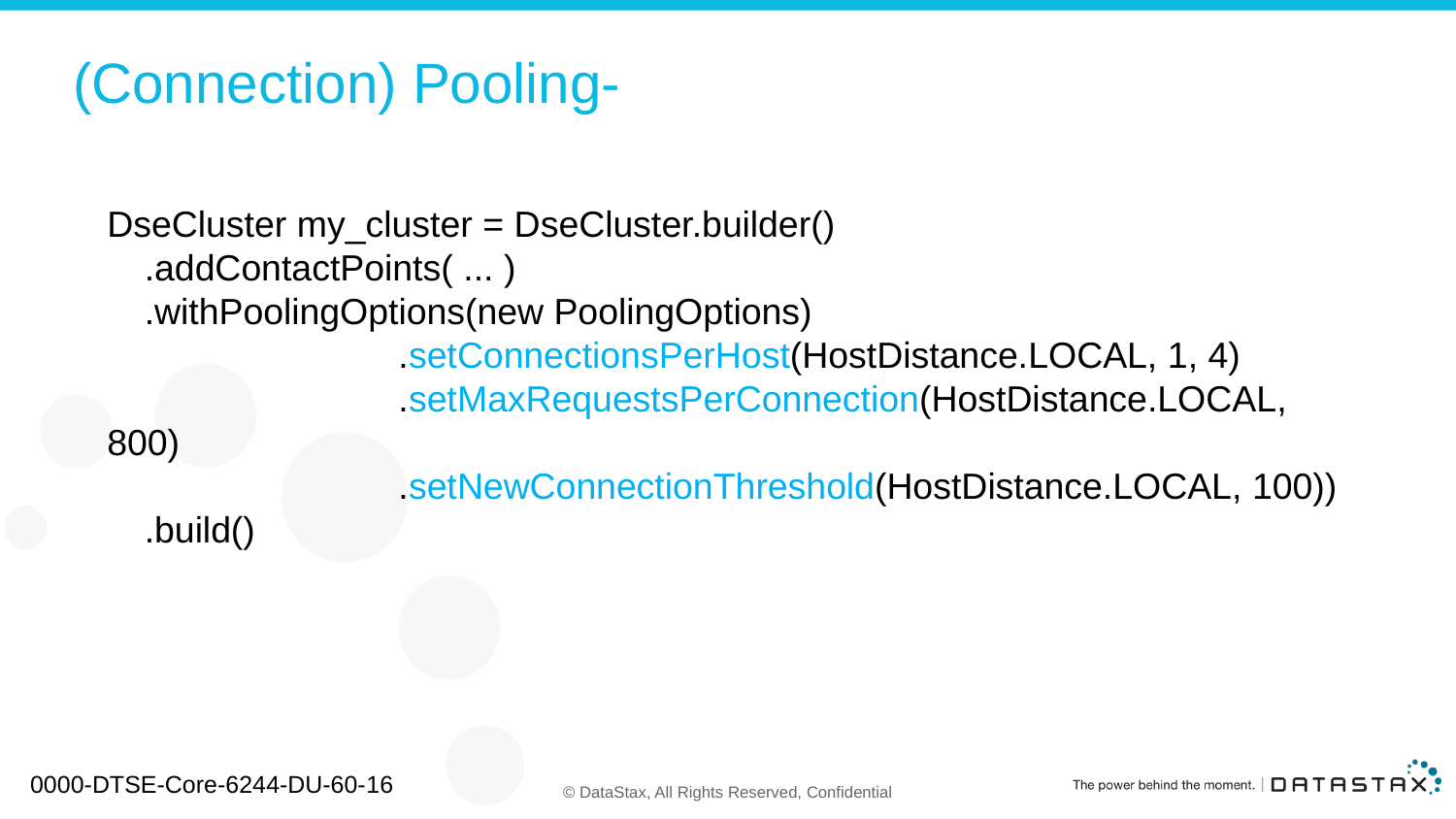

# (Connection) Pooling-
DseCluster my_cluster = DseCluster.builder()
	.addContactPoints( ... )
	.withPoolingOptions(new PoolingOptions)
			.setConnectionsPerHost(HostDistance.LOCAL, 1, 4)
			.setMaxRequestsPerConnection(HostDistance.LOCAL, 800)
			.setNewConnectionThreshold(HostDistance.LOCAL, 100))
	.build()
0000-DTSE-Core-6244-DU-60-16